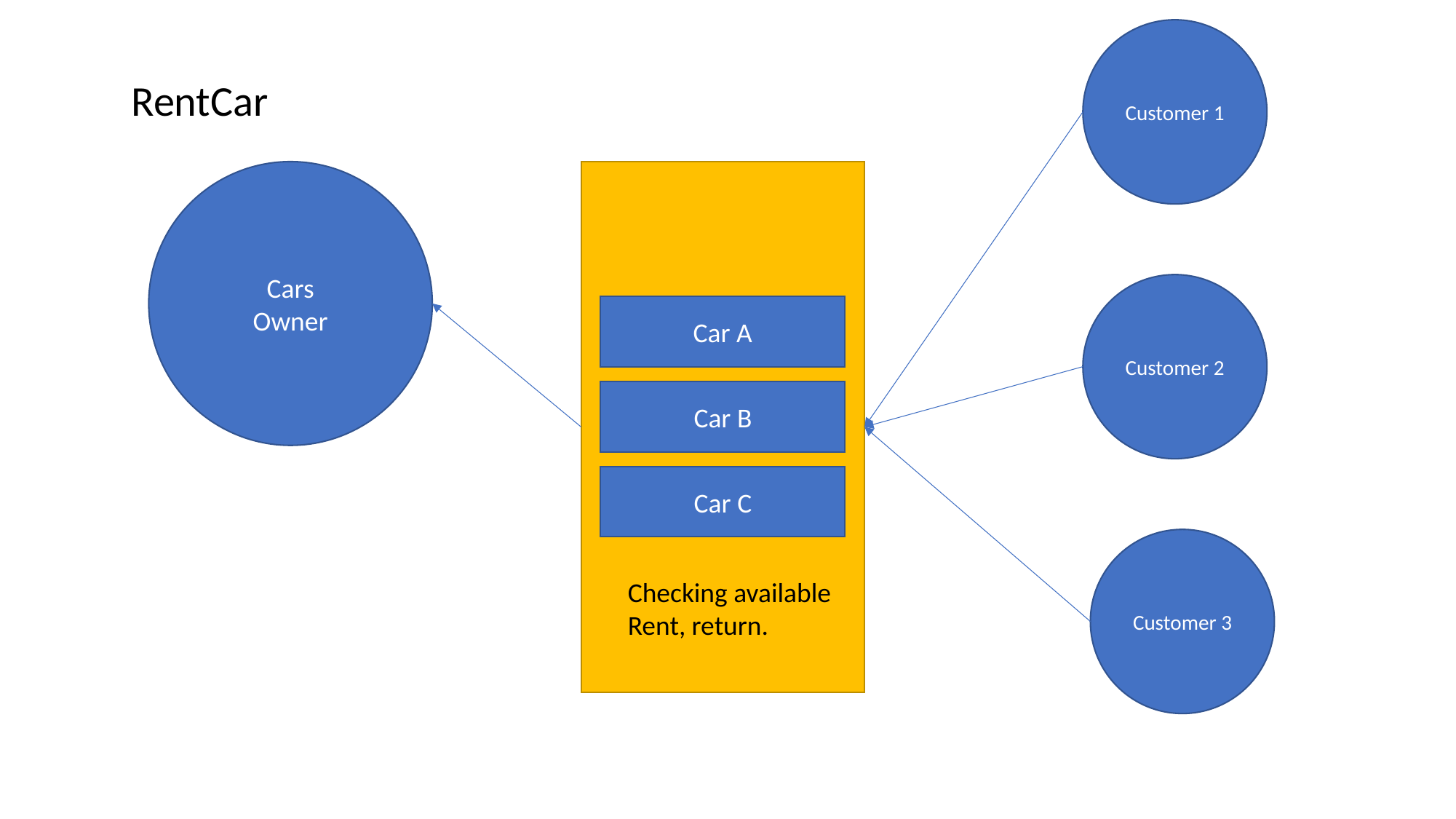

Customer 1
RentCar
Cars
Owner
rentACar
Customer 2
Car A
Car B
Car C
Customer 3
Checking available
Rent, return.